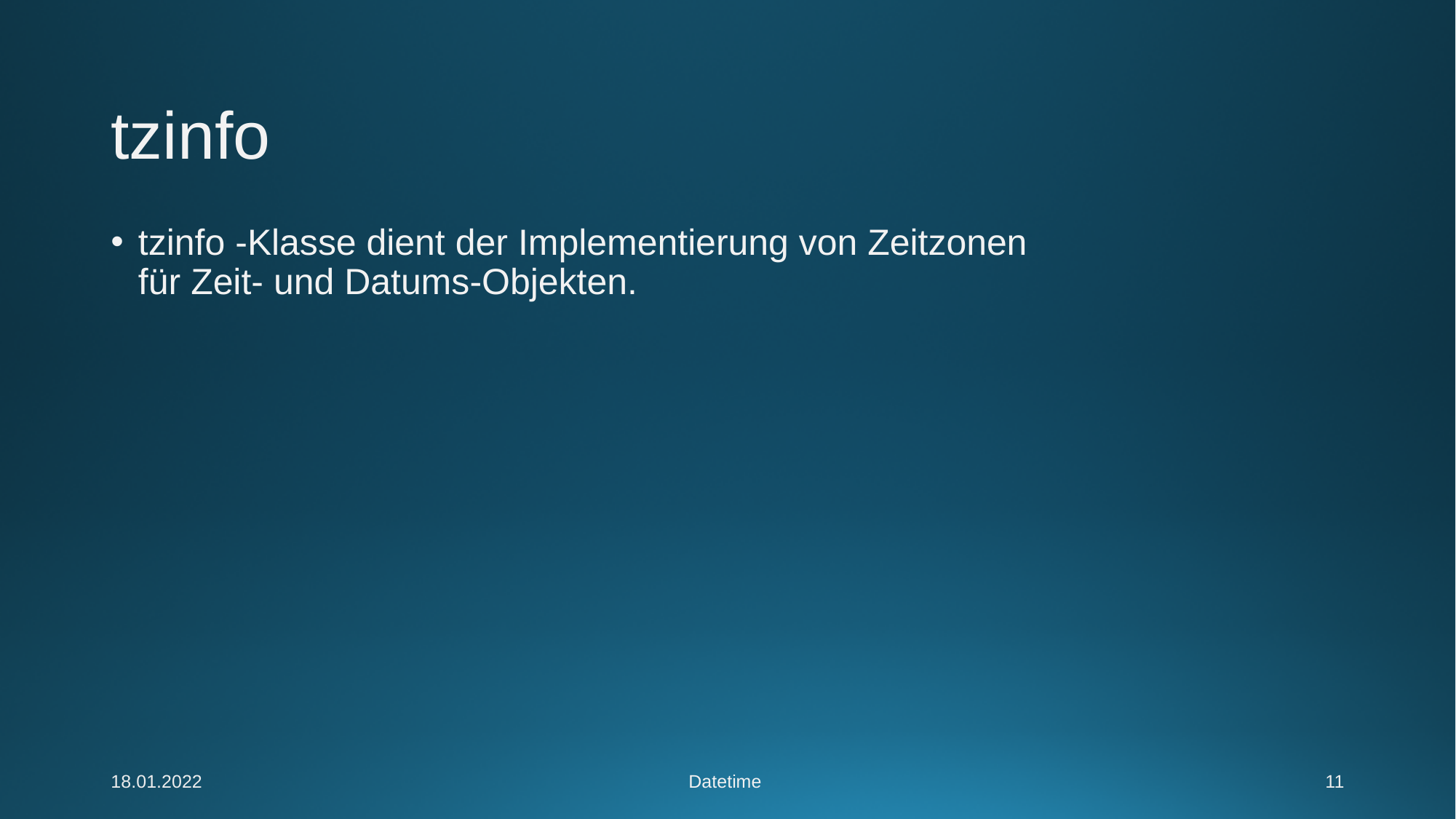

# tzinfo
tzinfo -Klasse dient der Implementierung von Zeitzonen für Zeit- und Datums-Objekten.

18.01.2022
Datetime
11